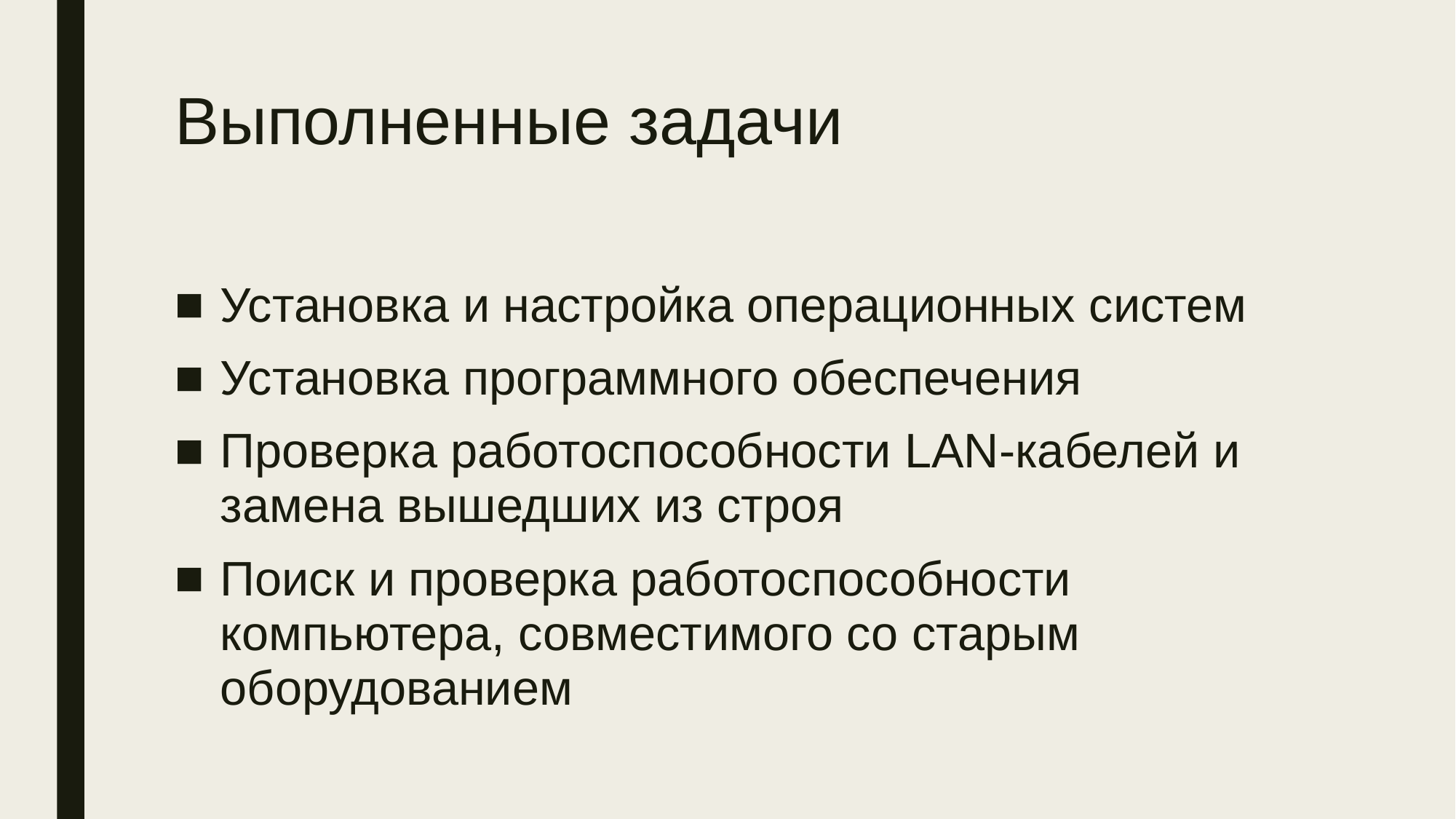

# Выполненные задачи
Установка и настройка операционных систем
Установка программного обеспечения
Проверка работоспособности LAN-кабелей и замена вышедших из строя
Поиск и проверка работоспособности компьютера, совместимого со старым оборудованием